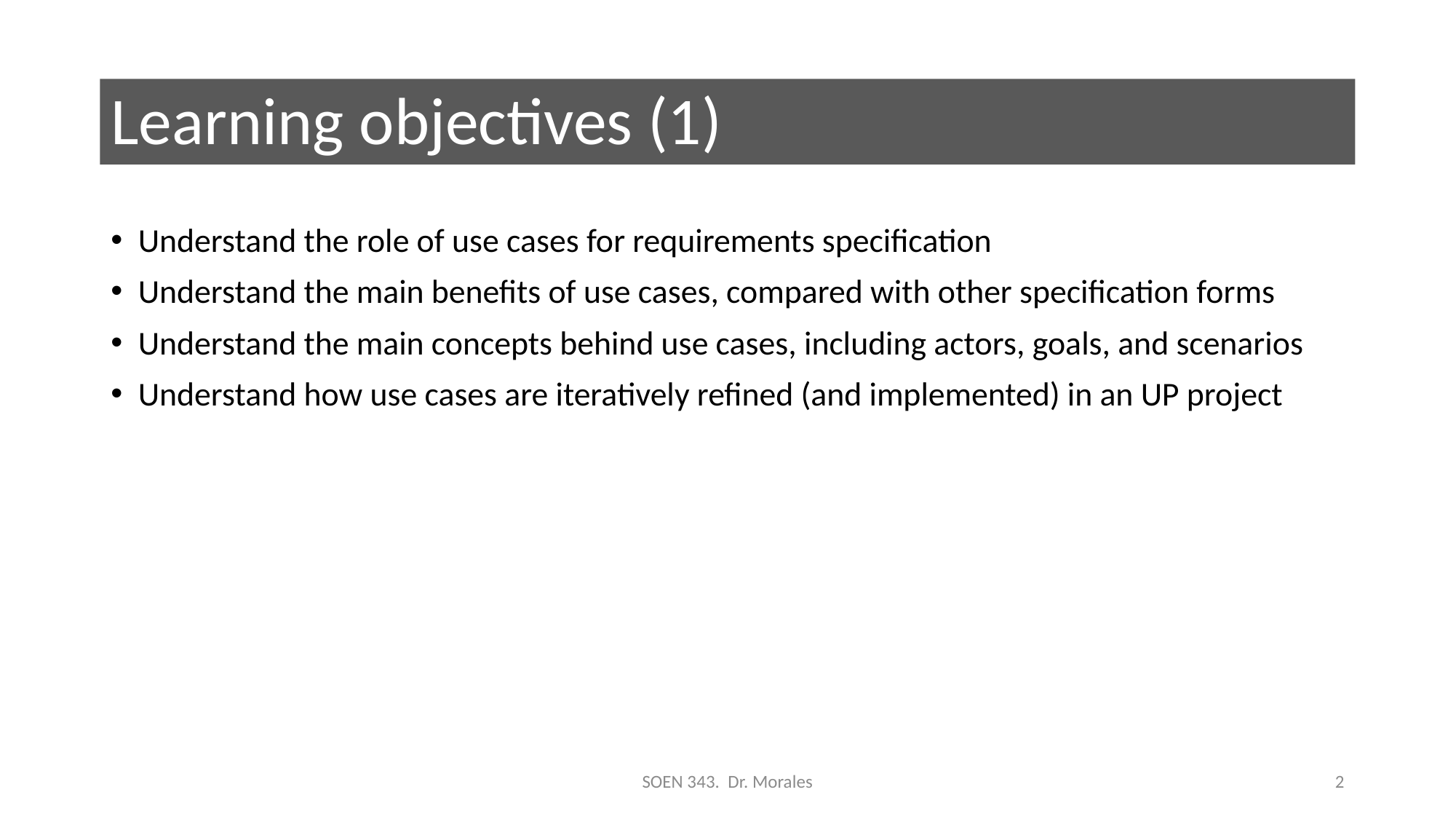

# Learning objectives (1)
Understand the role of use cases for requirements specification
Understand the main benefits of use cases, compared with other specification forms
Understand the main concepts behind use cases, including actors, goals, and scenarios
Understand how use cases are iteratively refined (and implemented) in an UP project
SOEN 343.  Dr. Morales
2